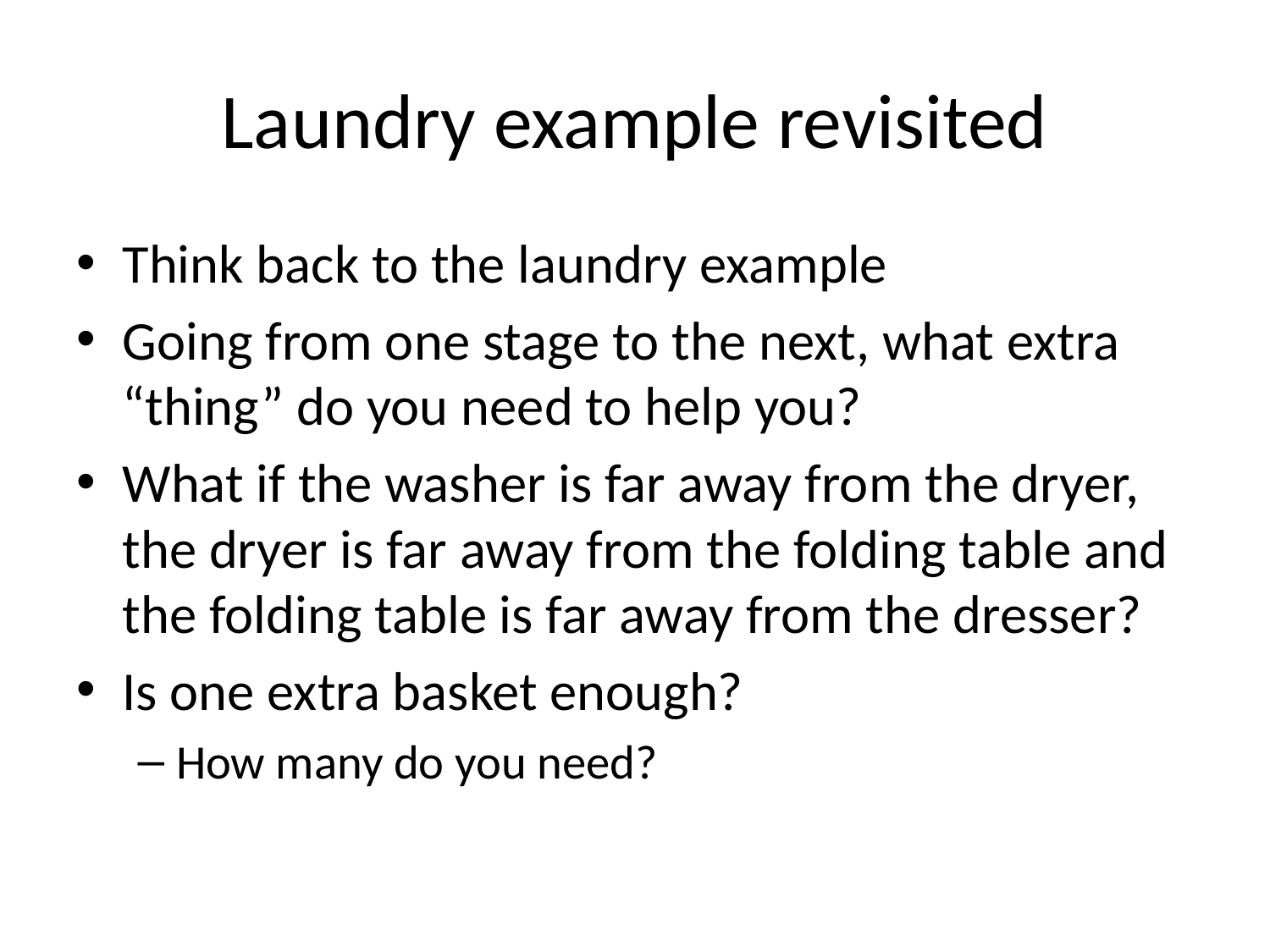

# Laundry example revisited
Think back to the laundry example
Going from one stage to the next, what extra “thing” do you need to help you?
What if the washer is far away from the dryer, the dryer is far away from the folding table and the folding table is far away from the dresser?
Is one extra basket enough?
How many do you need?